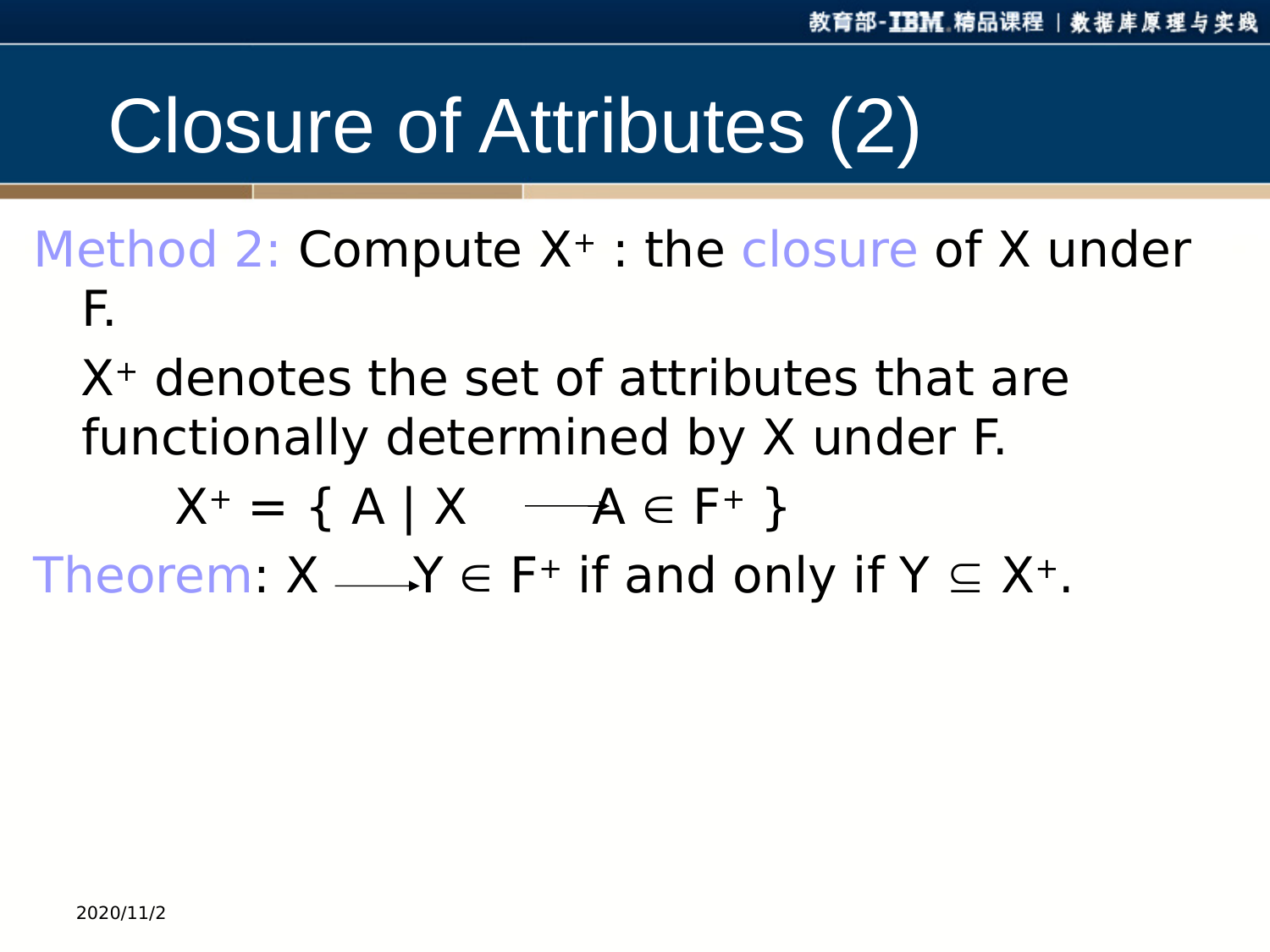

# Closure of Attributes (2)
Method 2: Compute X+ : the closure of X under F.
   X+ denotes the set of attributes that are functionally determined by X under F.
         X+ = { A | X        A ∈ F+ }
Theorem: X      Y ∈ F+ if and only if Y ⊆ X+.